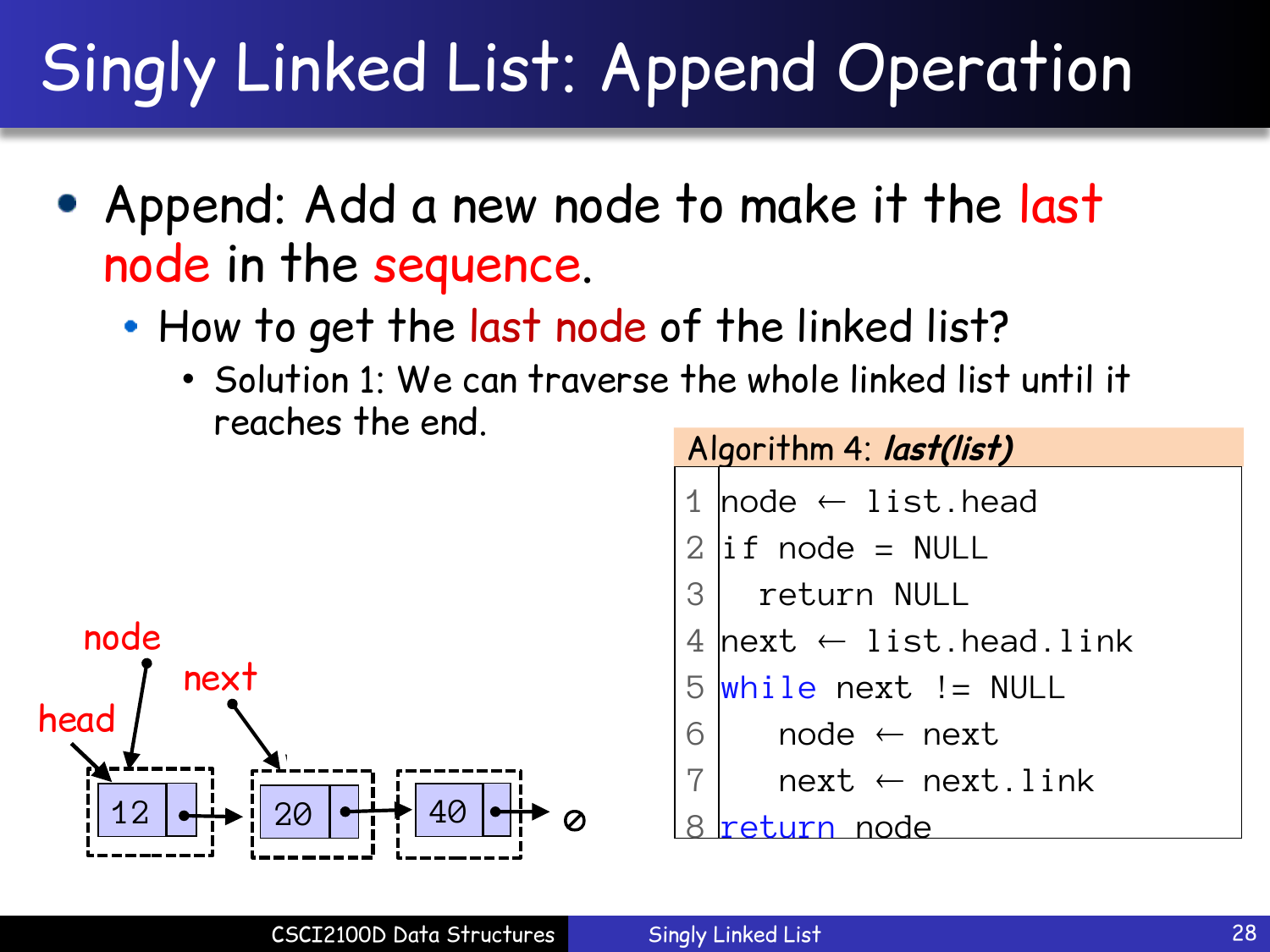

# Singly Linked List: Append Operation
Append: Add a new node to make it the last node in the sequence.
How to get the last node of the linked list?
Solution 1: We can traverse the whole linked list until it reaches the end.
Algorithm 4: last(list)
1
2
3
4
5
6
7
8
node ← list.head
if node = NULL
  return NULL
next ← list.head.link
while next != NULL
   node ← next
   next ← next.link
return node

node
node
node
next

next
next

head

40
12
20

∅

Singly Linked List
28